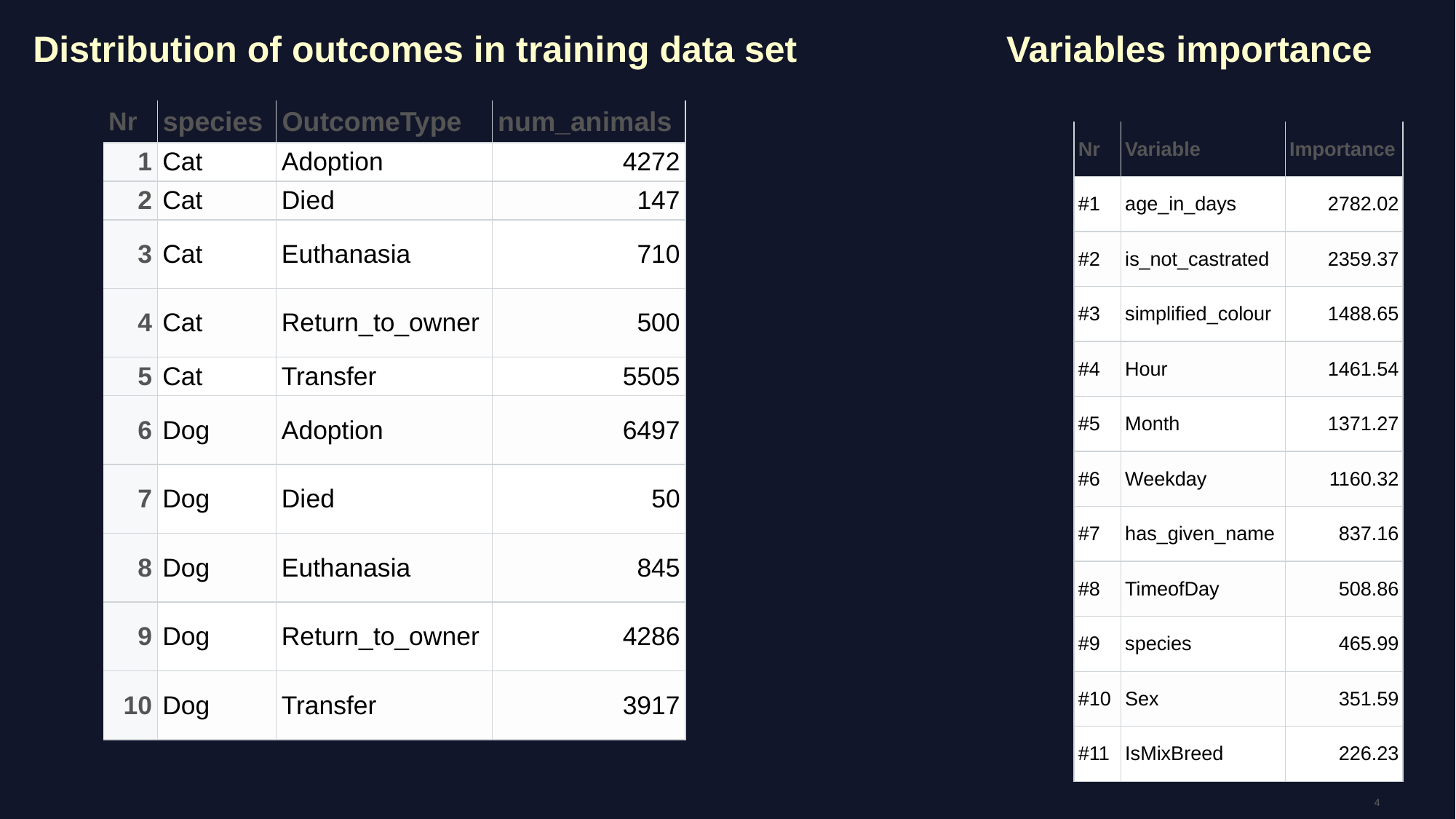

Distribution of outcomes in training data set
# Variables importance
| Nr | species | OutcomeType | num\_animals |
| --- | --- | --- | --- |
| 1 | Cat | Adoption | 4272 |
| 2 | Cat | Died | 147 |
| 3 | Cat | Euthanasia | 710 |
| 4 | Cat | Return\_to\_owner | 500 |
| 5 | Cat | Transfer | 5505 |
| 6 | Dog | Adoption | 6497 |
| 7 | Dog | Died | 50 |
| 8 | Dog | Euthanasia | 845 |
| 9 | Dog | Return\_to\_owner | 4286 |
| 10 | Dog | Transfer | 3917 |
| Nr | Variable | Importance |
| --- | --- | --- |
| #1 | age\_in\_days | 2782.02 |
| #2 | is\_not\_castrated | 2359.37 |
| #3 | simplified\_colour | 1488.65 |
| #4 | Hour | 1461.54 |
| #5 | Month | 1371.27 |
| #6 | Weekday | 1160.32 |
| #7 | has\_given\_name | 837.16 |
| #8 | TimeofDay | 508.86 |
| #9 | species | 465.99 |
| #10 | Sex | 351.59 |
| #11 | IsMixBreed | 226.23 |